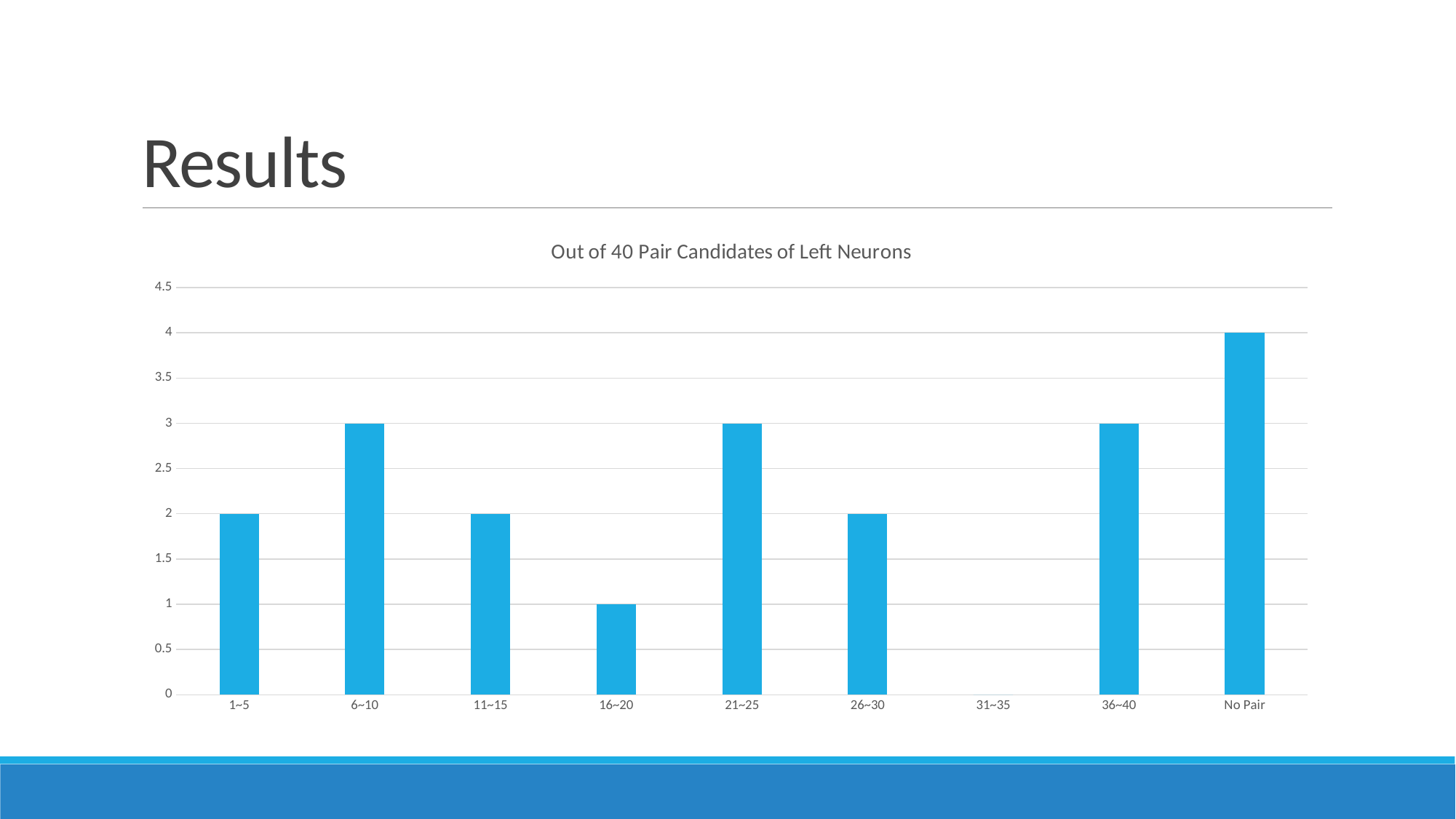

# Results

### Chart: Out of 40 Pair Candidates of Left Neurons

| Category |  |
|---|---|
| 1~5 | 2.0 |
| 6~10 | 3.0 |
| 11~15 | 2.0 |
| 16~20 | 1.0 |
| 21~25 | 3.0 |
| 26~30 | 2.0 |
| 31~35 | 0.0 |
| 36~40 | 3.0 |
| No Pair | 4.0 |